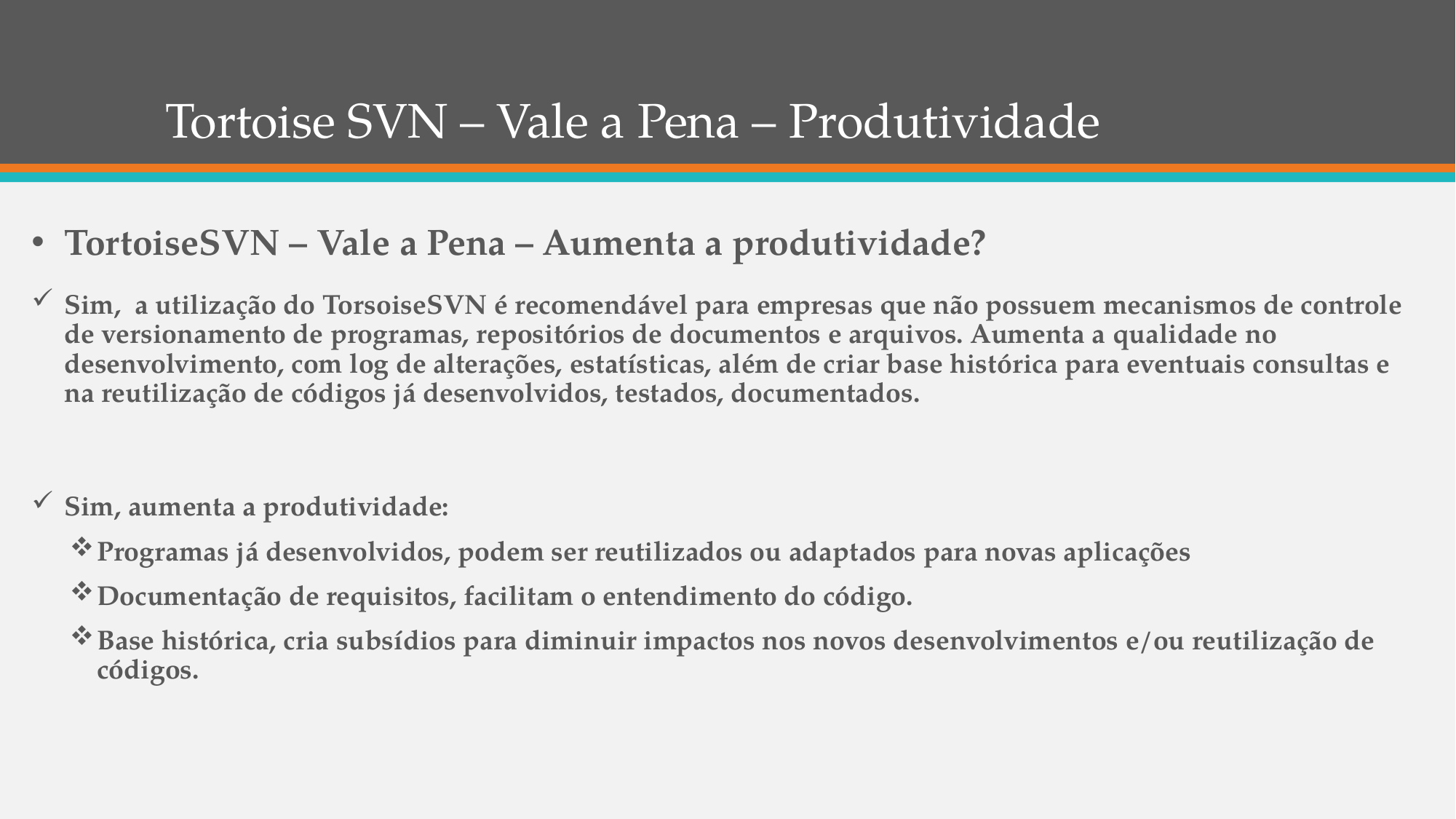

# Tortoise SVN – Vale a Pena – Produtividade
TortoiseSVN – Vale a Pena – Aumenta a produtividade?
Sim,  a utilização do TorsoiseSVN é recomendável para empresas que não possuem mecanismos de controle de versionamento de programas, repositórios de documentos e arquivos. Aumenta a qualidade no desenvolvimento, com log de alterações, estatísticas, além de criar base histórica para eventuais consultas e na reutilização de códigos já desenvolvidos, testados, documentados.

Sim, aumenta a produtividade:
Programas já desenvolvidos, podem ser reutilizados ou adaptados para novas aplicações
Documentação de requisitos, facilitam o entendimento do código.
Base histórica, cria subsídios para diminuir impactos nos novos desenvolvimentos e/ou reutilização de códigos.